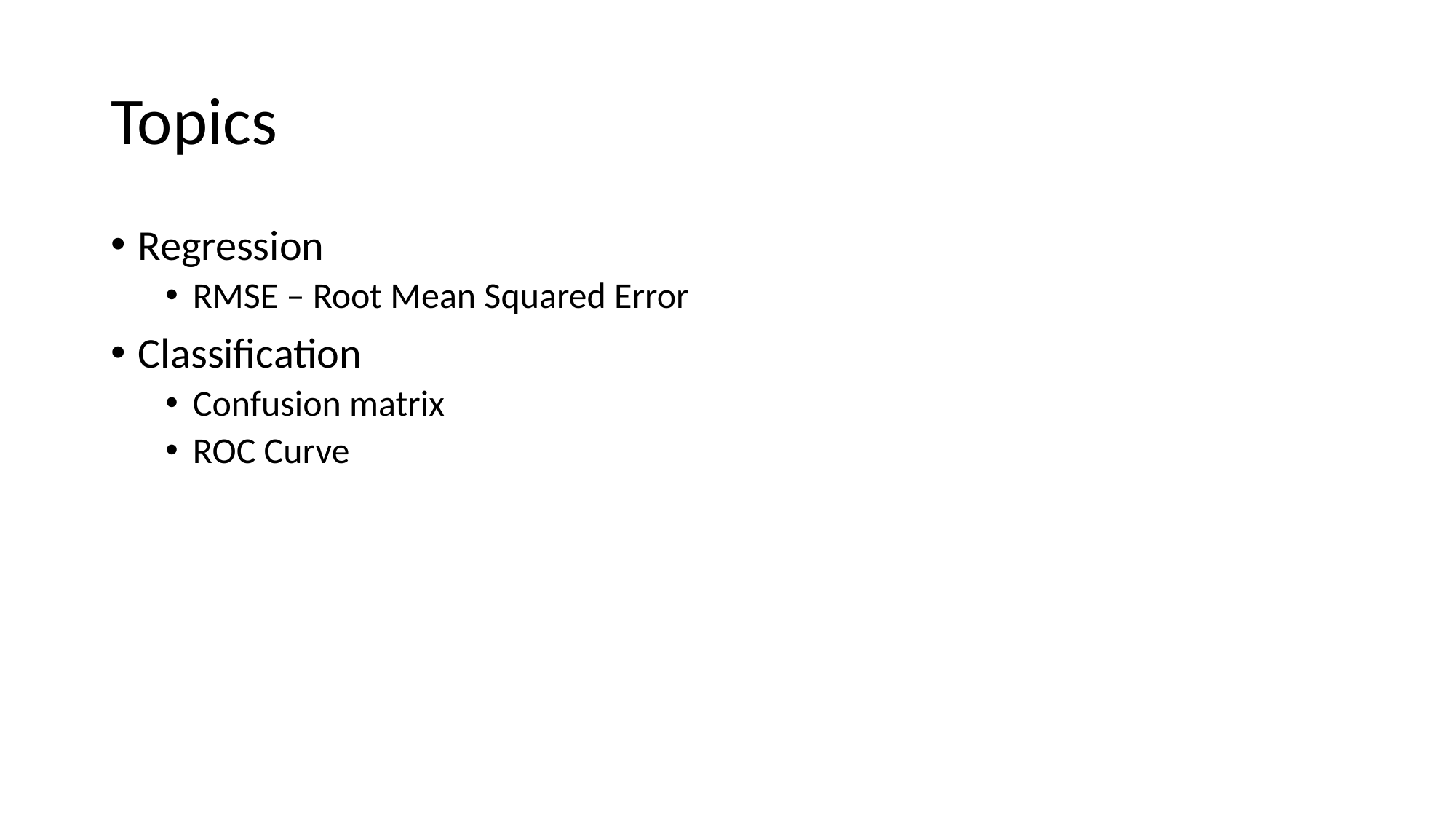

# Topics
Regression
RMSE – Root Mean Squared Error
Classification
Confusion matrix
ROC Curve